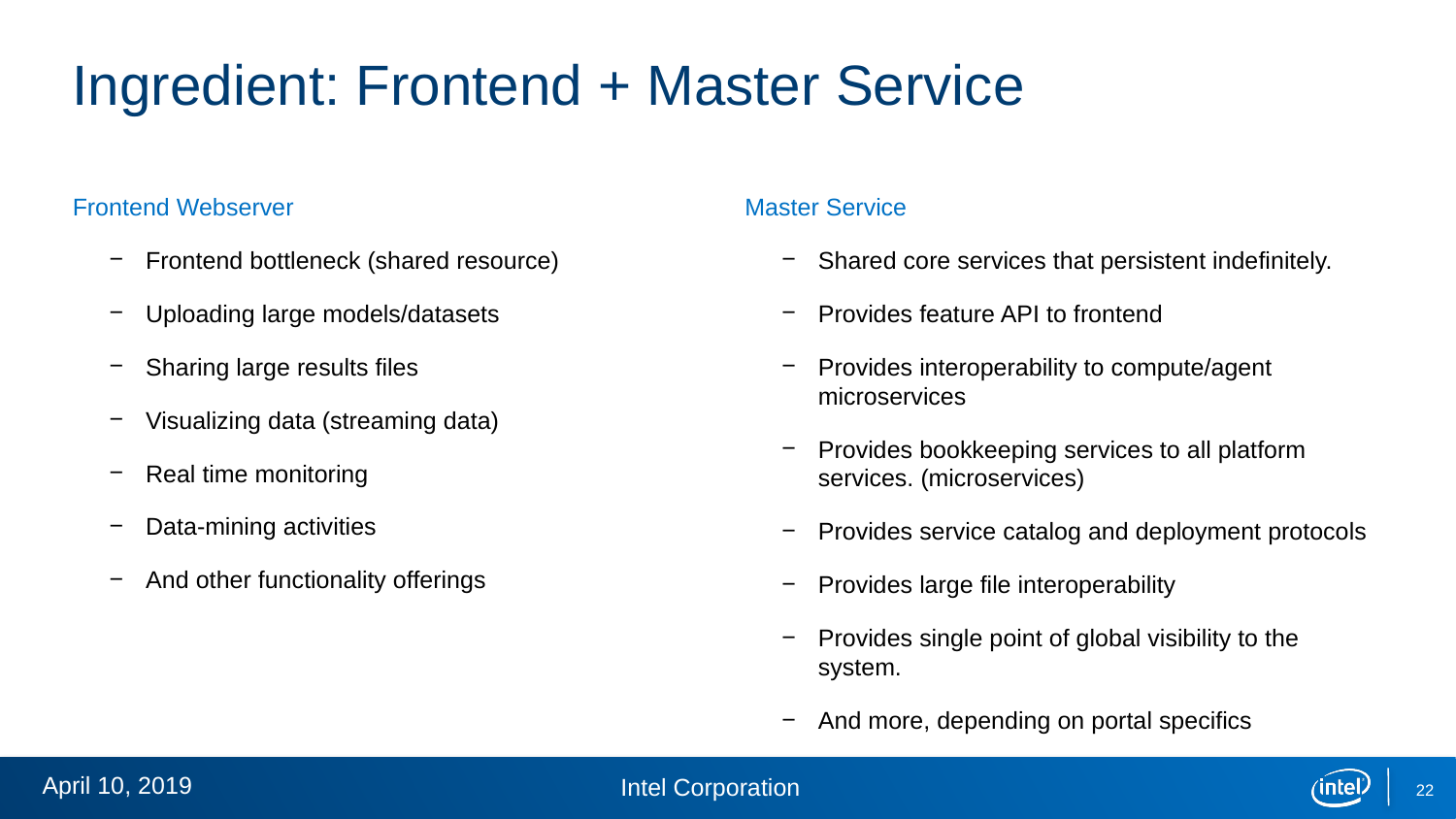

# Ingredient: Frontend + Master Service
Frontend Webserver
Frontend bottleneck (shared resource)
Uploading large models/datasets
Sharing large results files
Visualizing data (streaming data)
Real time monitoring
Data-mining activities
And other functionality offerings
Master Service
Shared core services that persistent indefinitely.
Provides feature API to frontend
Provides interoperability to compute/agent microservices
Provides bookkeeping services to all platform services. (microservices)
Provides service catalog and deployment protocols
Provides large file interoperability
Provides single point of global visibility to the system.
And more, depending on portal specifics
April 10, 2019
Intel Corporation
22